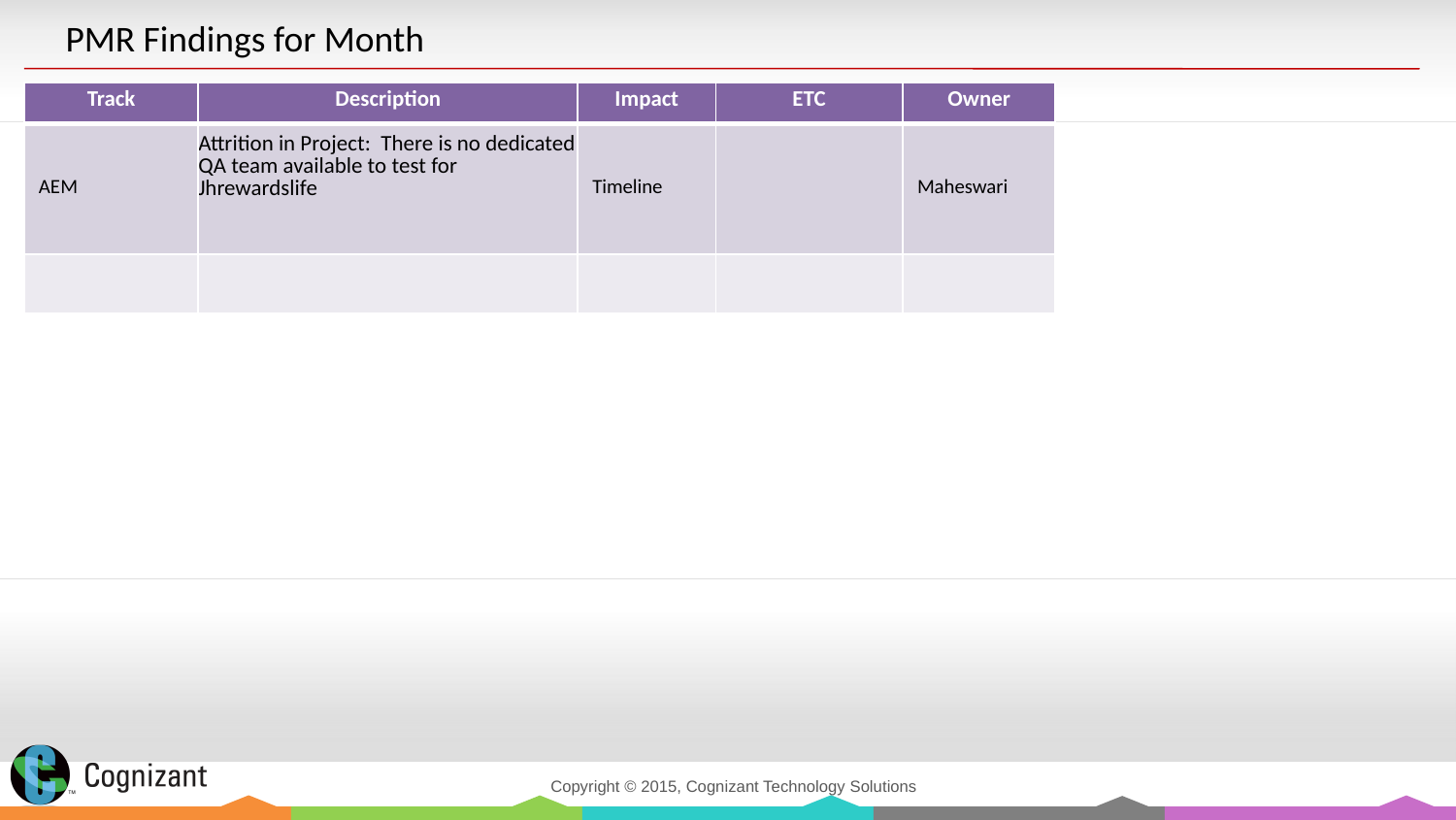

PMR Findings for Month
| Track | Description | Impact | ETC | Owner |
| --- | --- | --- | --- | --- |
| AEM | Attrition in Project: There is no dedicated QA team available to test for Jhrewardslife | Timeline |  | Maheswari |
|  |  |  |  |  |